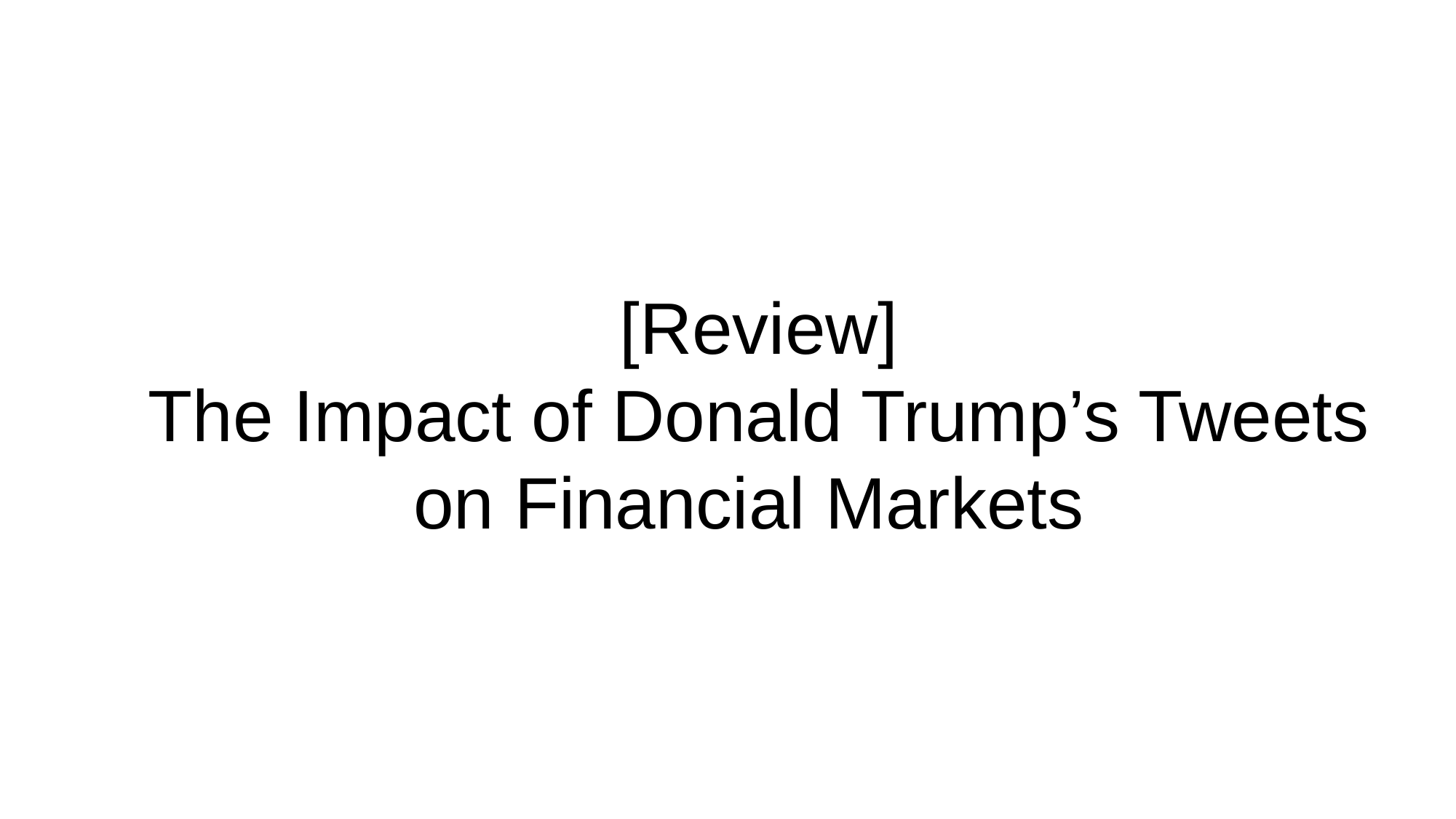

[Review]
The Impact of Donald Trump’s Tweets on Financial Markets